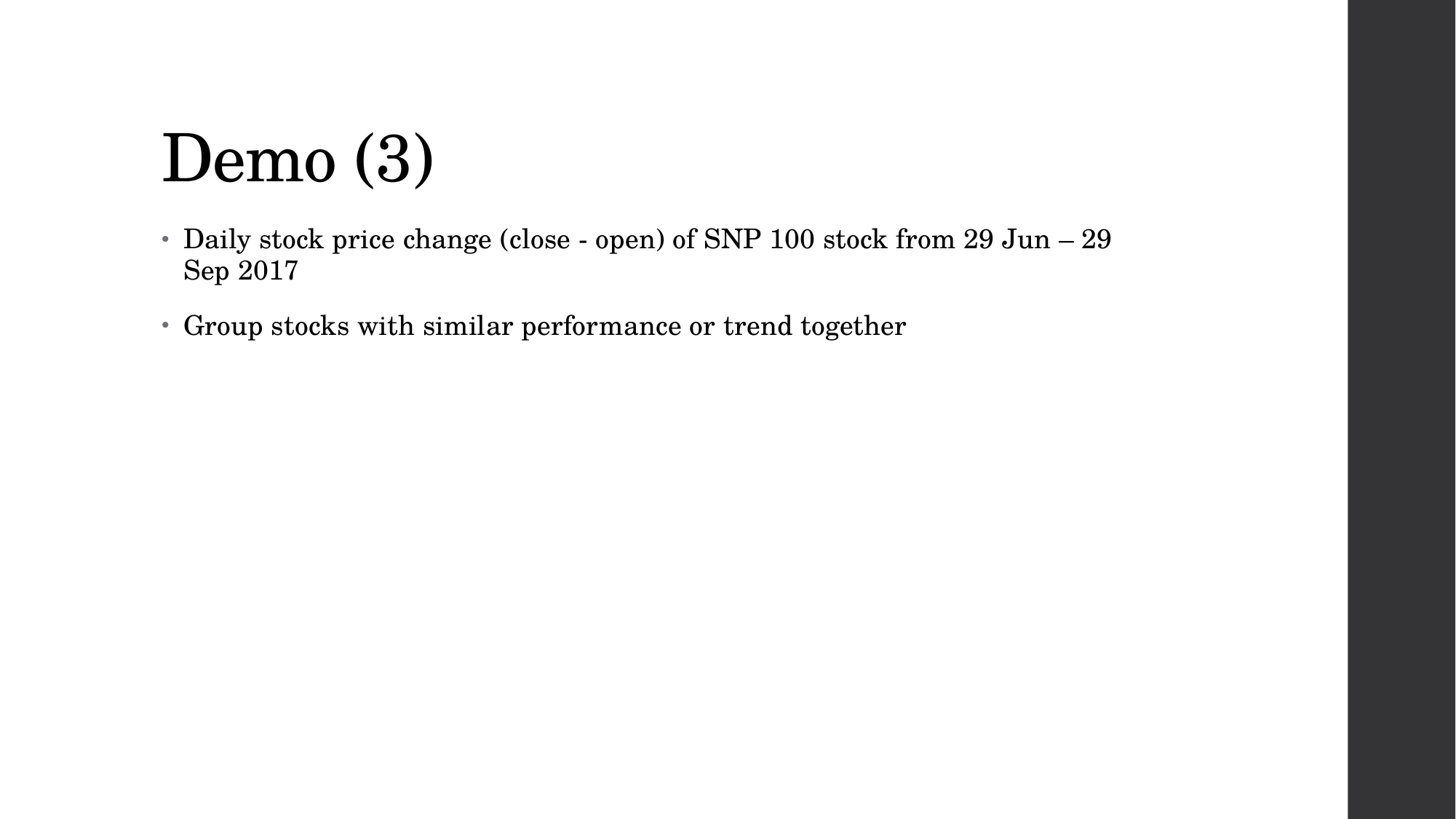

# Demo (3)
Daily stock price change (close - open) of SNP 100 stock from 29 Jun – 29 Sep 2017
Group stocks with similar performance or trend together